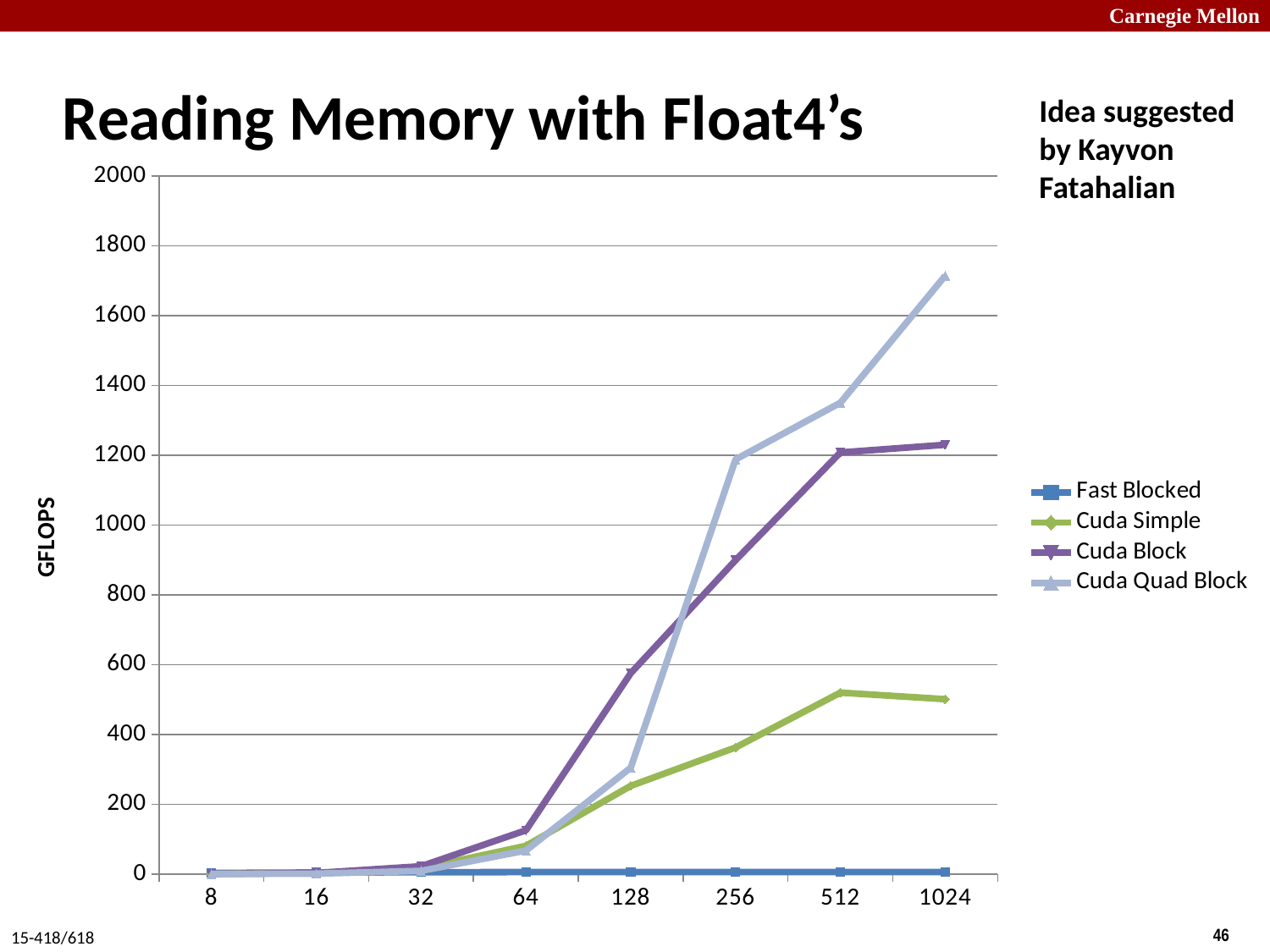

# Reading Memory with Float4’s
Idea suggested by Kayvon Fatahalian

### Chart

| Category | Fast Blocked | Cuda Simple | Cuda Block | Cuda Quad Block |
|---|---|---|---|---|
| 8.0 | 3.13 | 0.44 | 0.36 | 0.14 |
| 16.0 | 4.31 | 3.04 | 2.87 | 1.13 |
| 32.0 | 5.05 | 15.79 | 22.28 | 8.96 |
| 64.0 | 5.49 | 80.78 | 125.24 | 67.18 |
| 128.0 | 5.6 | 252.63 | 575.49 | 304.69 |
| 256.0 | 5.649999999999998 | 362.58 | 899.28 | 1188.19 |
| 512.0 | 5.769999999999999 | 519.8 | 1208.21 | 1350.72 |
| 1024.0 | 5.45 | 501.01 | 1230.35 | 1714.7 |